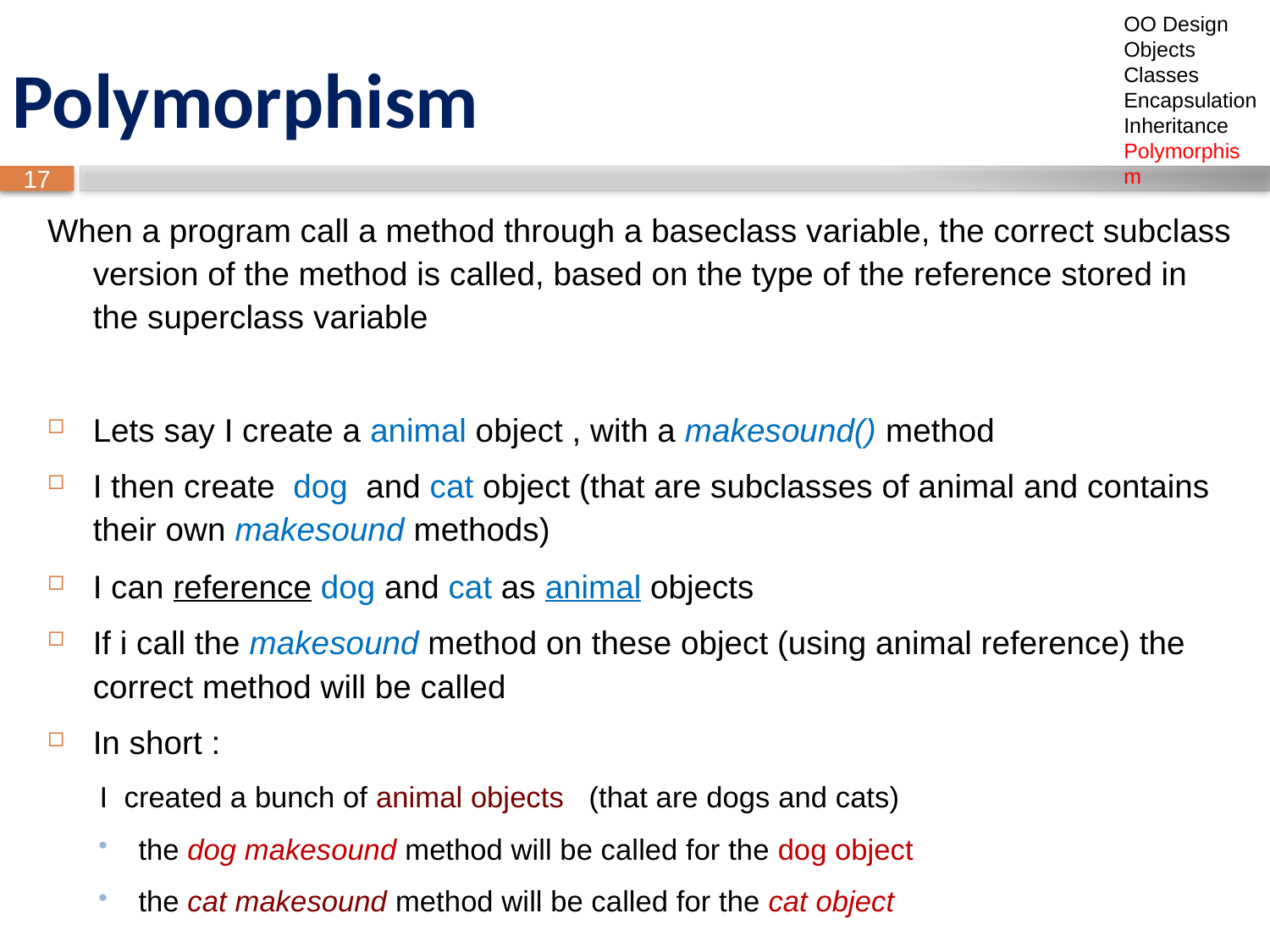

OO Design
Objects
Classes
Encapsulation
Inheritance
Polymorphism
# Polymorphism
When a program call a method through a baseclass variable, the correct subclass version of the method is called, based on the type of the reference stored in the superclass variable

Lets say I create a animal object , with a makesound() method
I then create  dog  and cat object (that are subclasses of animal and contains their own makesound methods)
I can reference dog and cat as animal objects
If i call the makesound method on these object (using animal reference) the correct method will be called
In short :
I  created a bunch of animal objects   (that are dogs and cats)
the dog makesound method will be called for the dog object
the cat makesound method will be called for the cat object